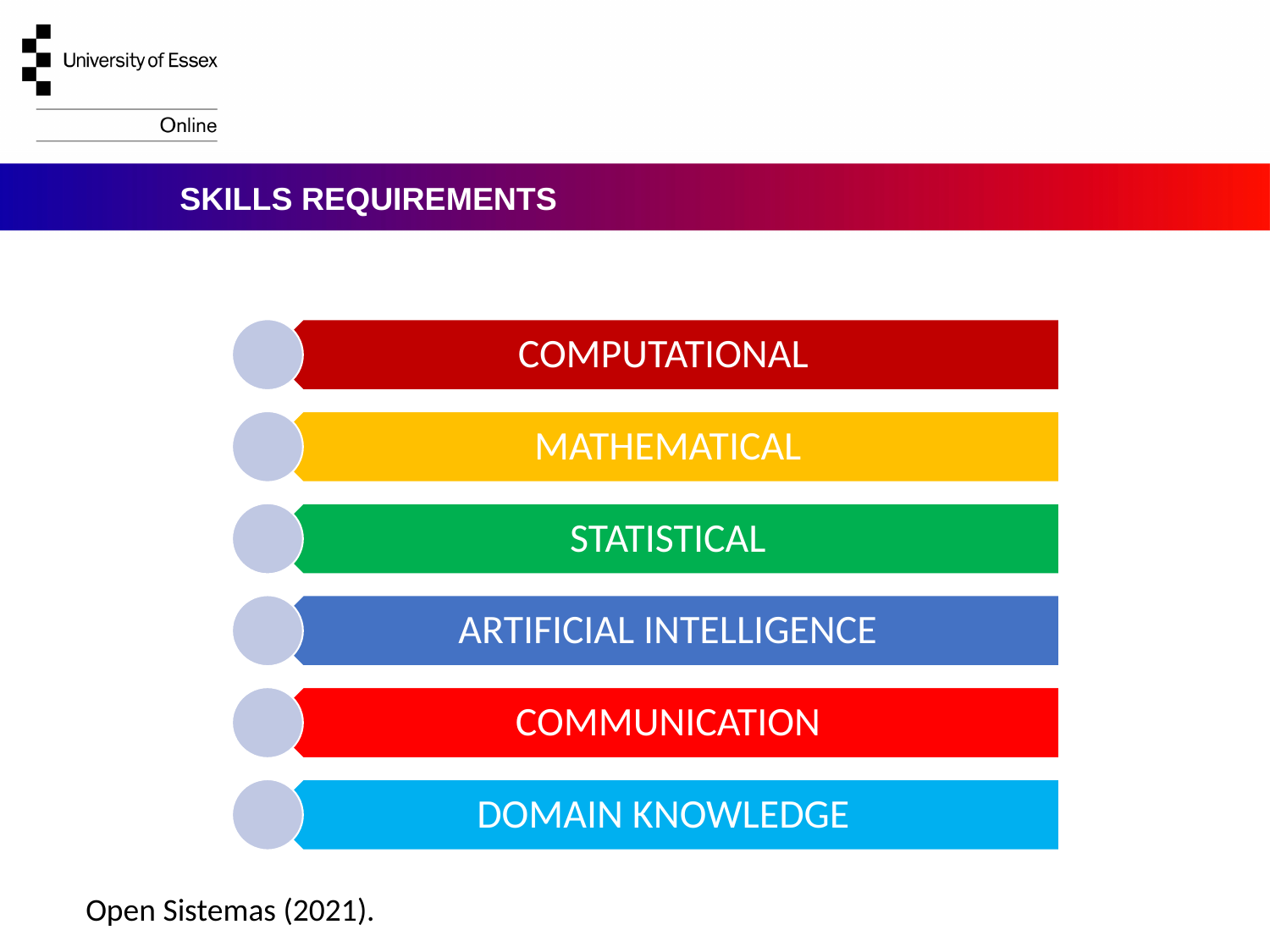

# SKILLS REQUIREMENTS
COMPUTATIONAL
MATHEMATICAL
STATISTICAL
ARTIFICIAL INTELLIGENCE
COMMUNICATION
DOMAIN KNOWLEDGE
Open Sistemas (2021).